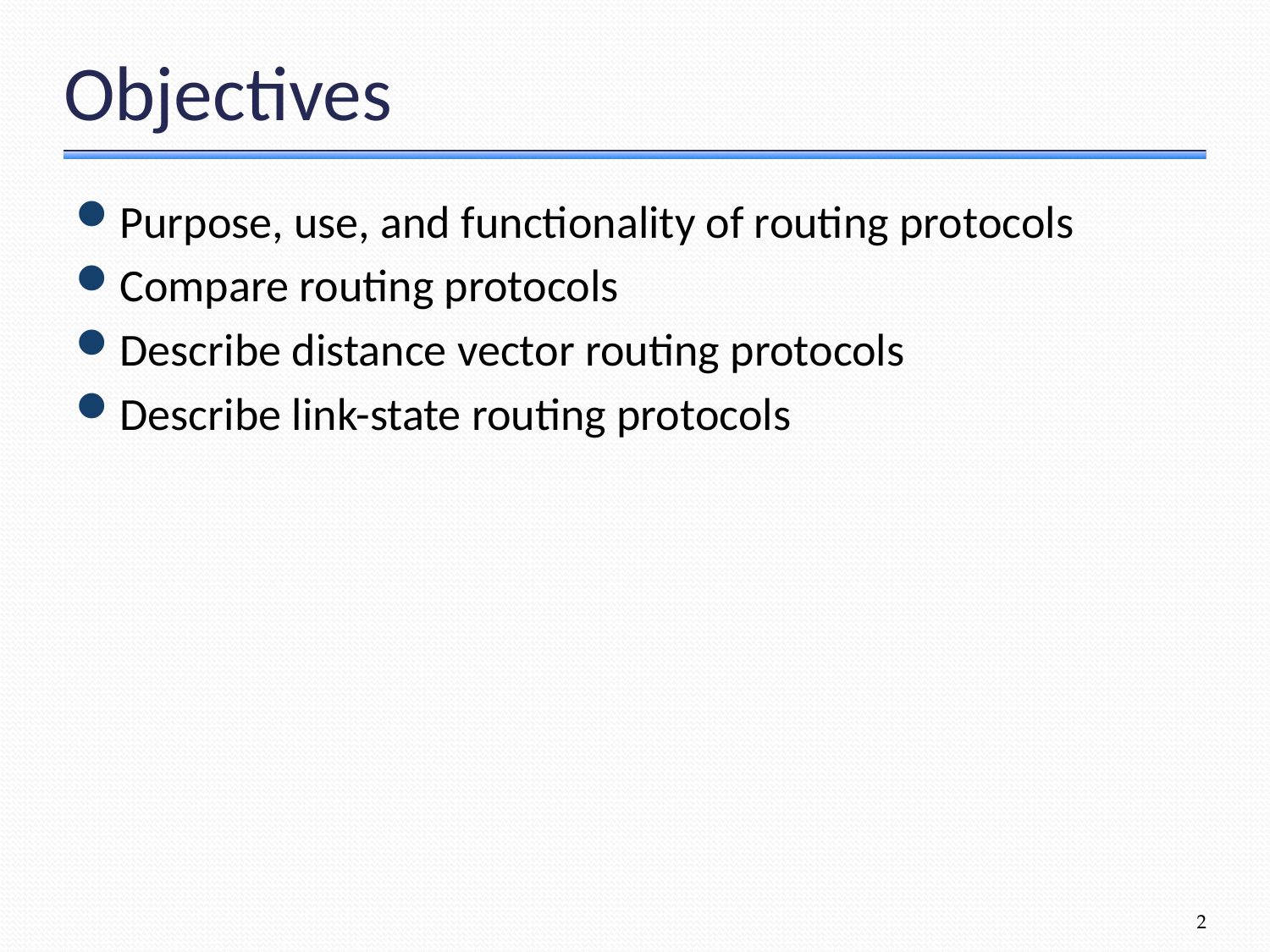

# Objectives
Purpose, use, and functionality of routing protocols
Compare routing protocols
Describe distance vector routing protocols
Describe link-state routing protocols

2